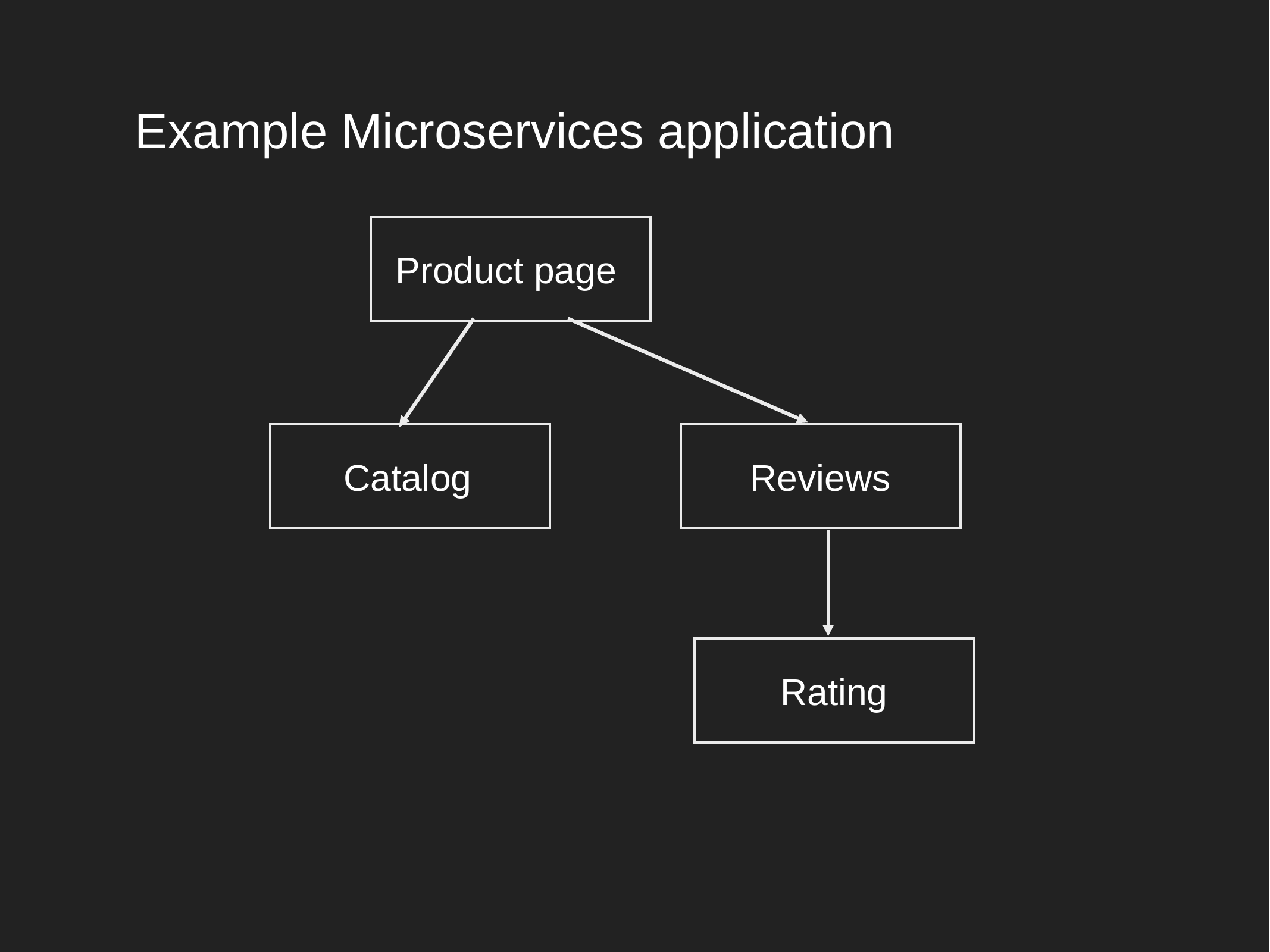

Example Microservices application

Product page

Catalog
Reviews

Rating